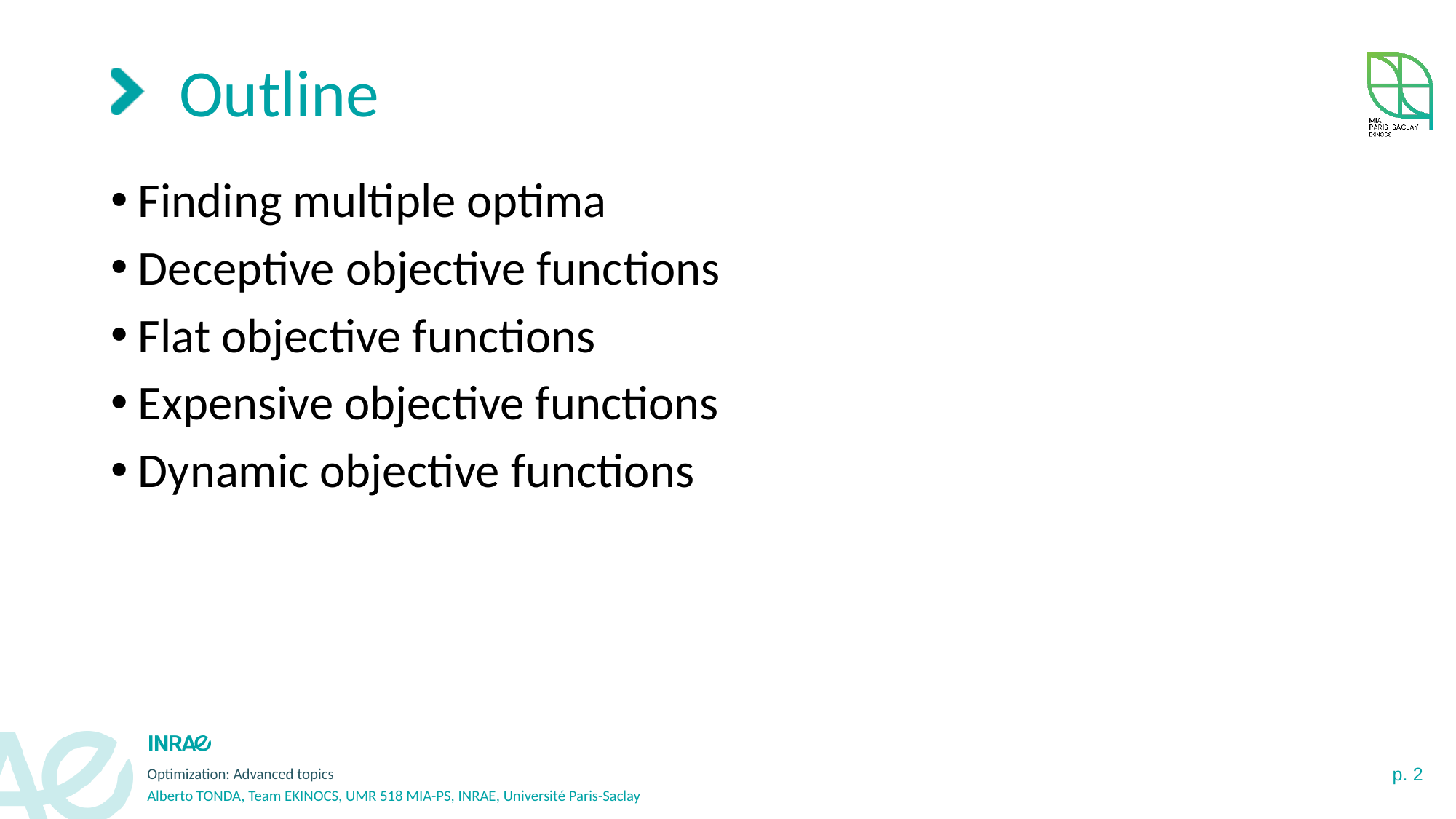

# Outline
Finding multiple optima
Deceptive objective functions
Flat objective functions
Expensive objective functions
Dynamic objective functions